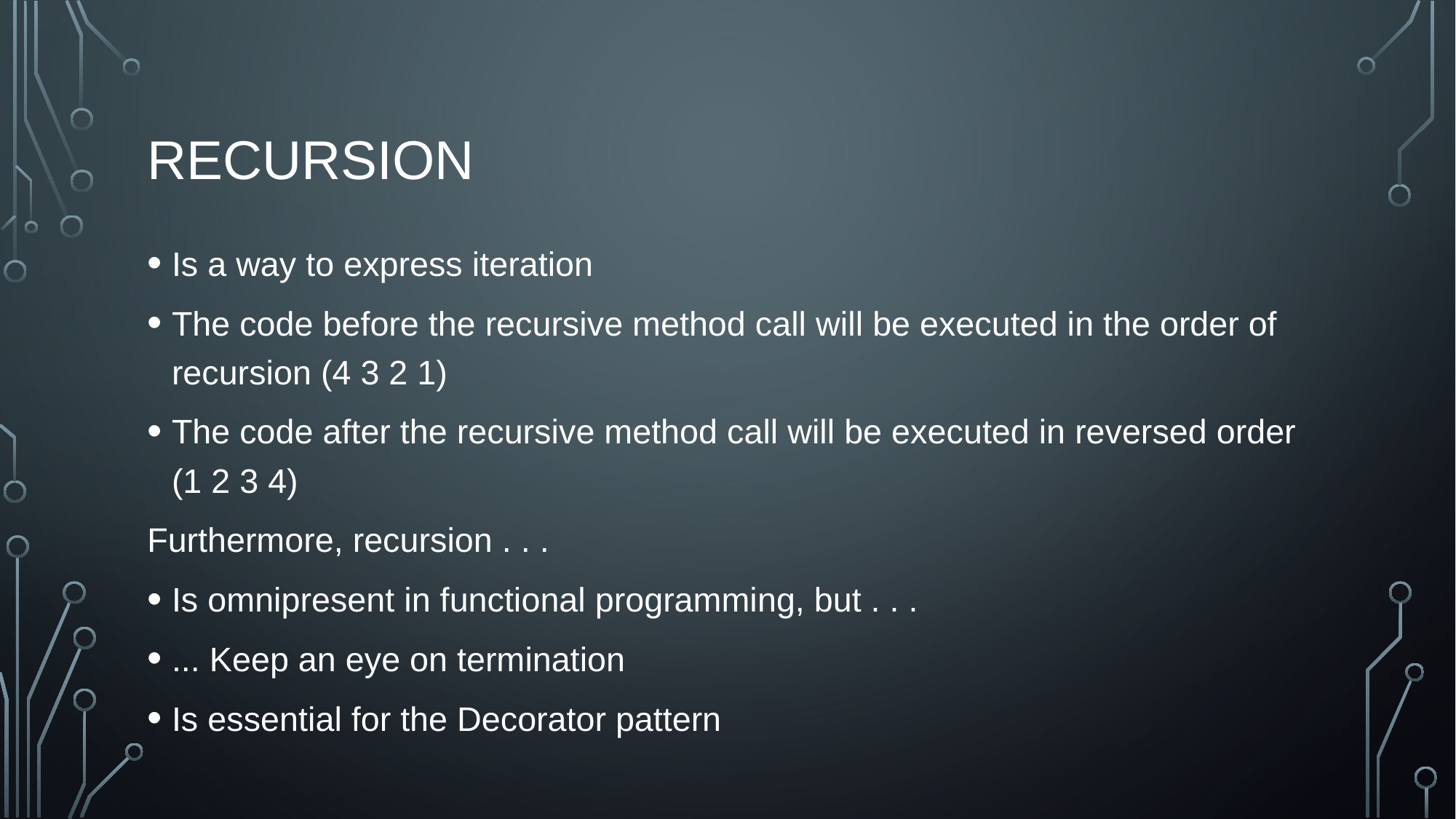

# Recursion
Is a way to express iteration
The code before the recursive method call will be executed in the order of recursion (4 3 2 1)
The code after the recursive method call will be executed in reversed order (1 2 3 4)
Furthermore, recursion . . .
Is omnipresent in functional programming, but . . .
... Keep an eye on termination
Is essential for the Decorator pattern